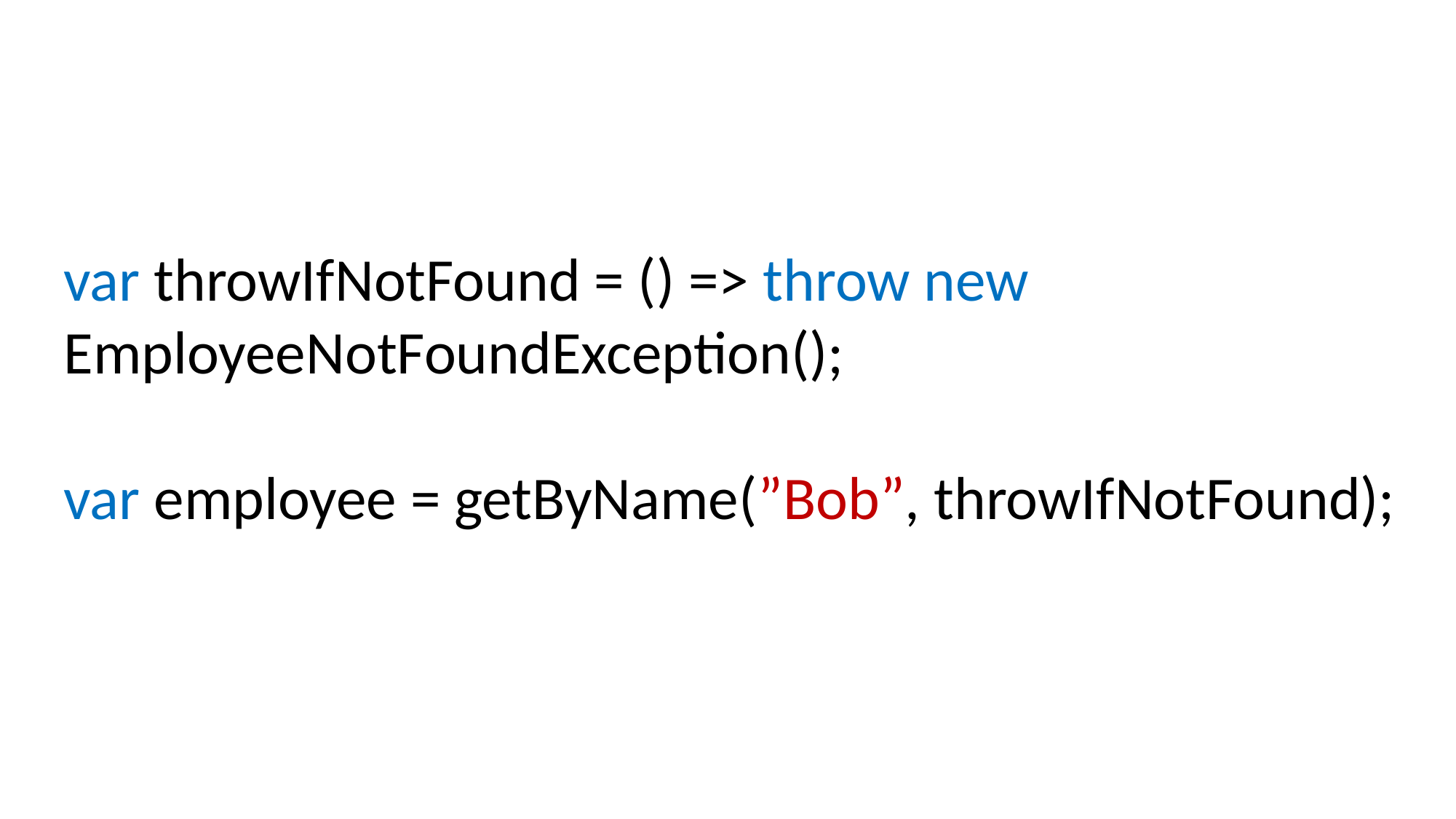

var throwIfNotFound = () => throw new 		EmployeeNotFoundException();

var employee = getByName(”Bob”, throwIfNotFound);